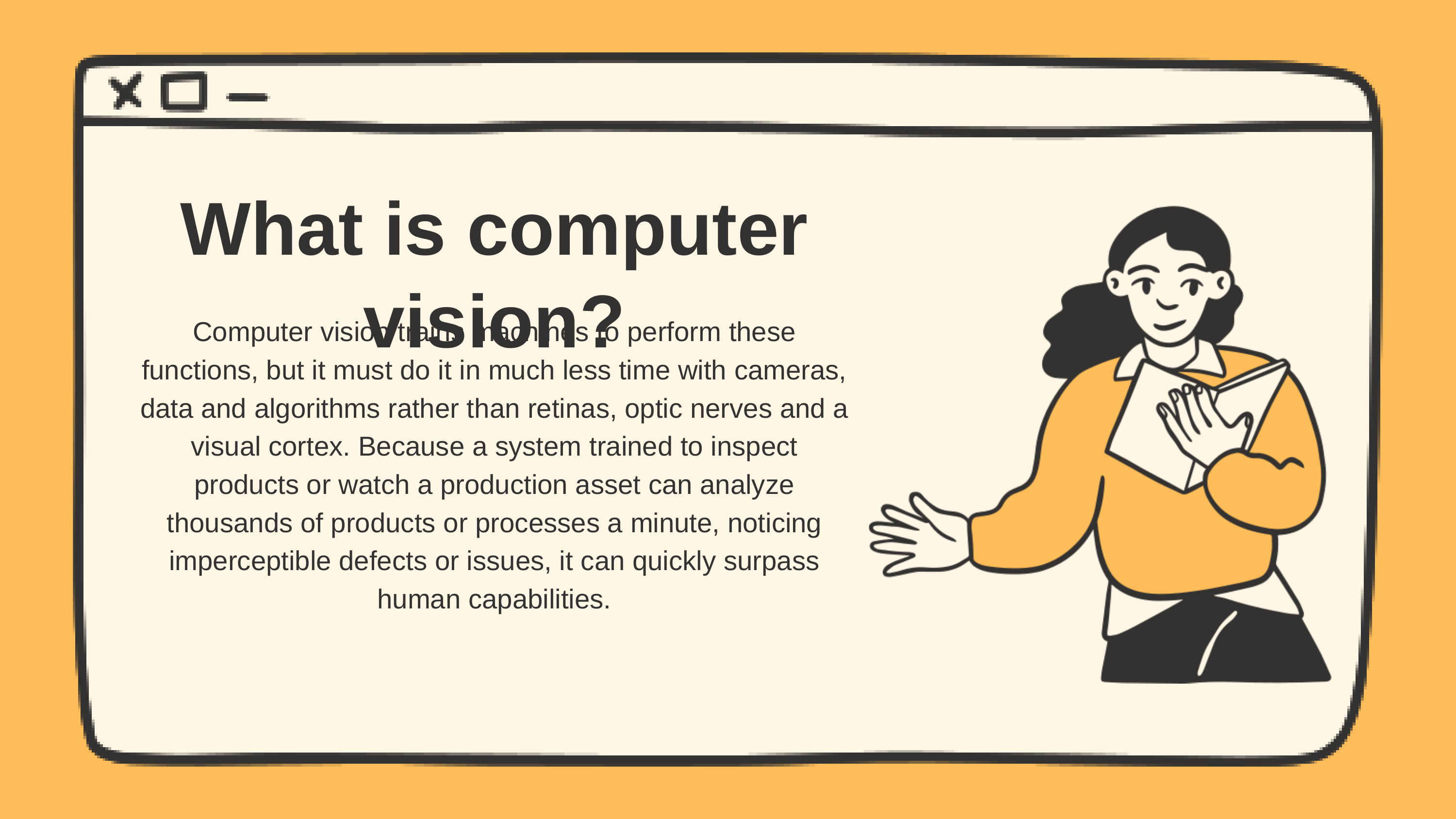

What is computer vision?

Computer vision trains machines to perform these functions, but it must do it in much less time with cameras, data and algorithms rather than retinas, optic nerves and a visual cortex. Because a system trained to inspect products or watch a production asset can analyze thousands of products or processes a minute, noticing imperceptible defects or issues, it can quickly surpass human capabilities.